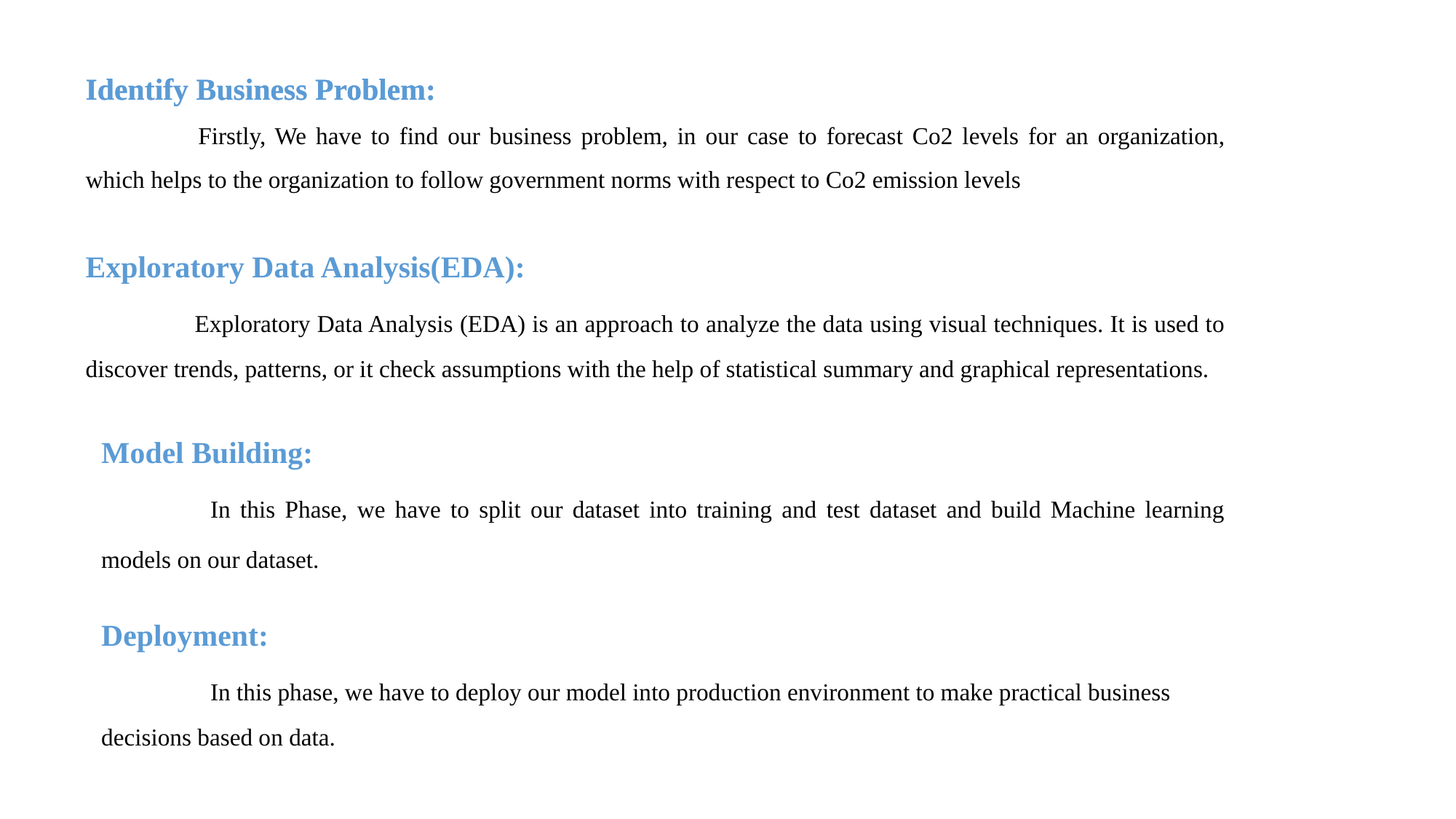

Identify Business Problem:
 	Firstly, We have to find our business problem, in our case to forecast Co2 levels for an organization, which helps to the organization to follow government norms with respect to Co2 emission levels

Identify Business Problem:
 	Firstly, We have to find our business problem, in our case to forecast Co2 levels for an organization, which helps to the organization to follow government norms with respect to Co2 emission levels

Exploratory Data Analysis(EDA):
	Exploratory Data Analysis (EDA) is an approach to analyze the data using visual techniques. It is used to discover trends, patterns, or it check assumptions with the help of statistical summary and graphical representations.
Model Building:
	In this Phase, we have to split our dataset into training and test dataset and build Machine learning models on our dataset.
Deployment:
	In this phase, we have to deploy our model into production environment to make practical business decisions based on data.